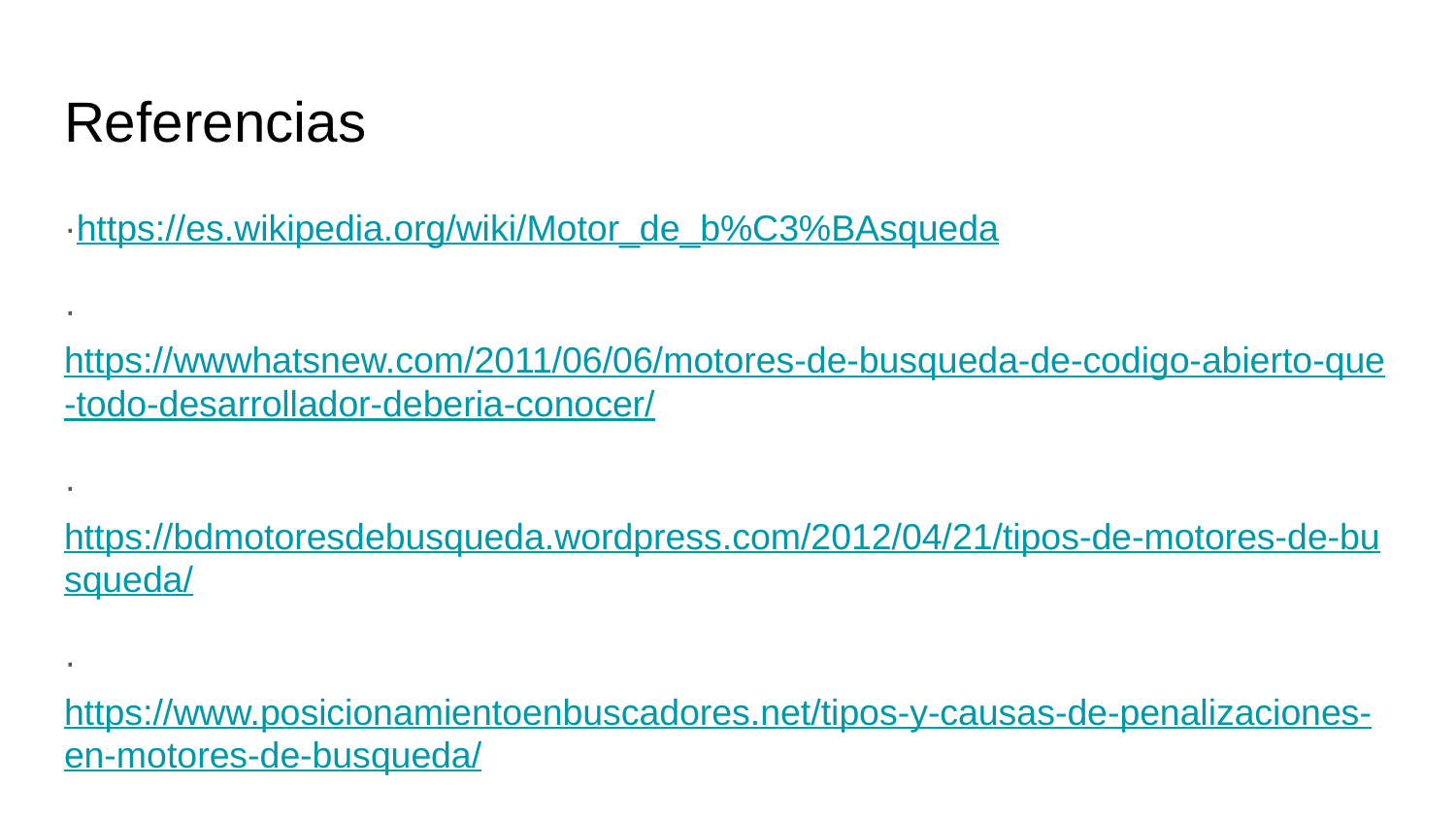

# Referencias
·https://es.wikipedia.org/wiki/Motor_de_b%C3%BAsqueda
·https://wwwhatsnew.com/2011/06/06/motores-de-busqueda-de-codigo-abierto-que-todo-desarrollador-deberia-conocer/
·https://bdmotoresdebusqueda.wordpress.com/2012/04/21/tipos-de-motores-de-busqueda/
·https://www.posicionamientoenbuscadores.net/tipos-y-causas-de-penalizaciones-en-motores-de-busqueda/
·https://es.wikipedia.org/wiki/Penalizaci%C3%B3n_en_motores_de_b%C3%BAsqueda